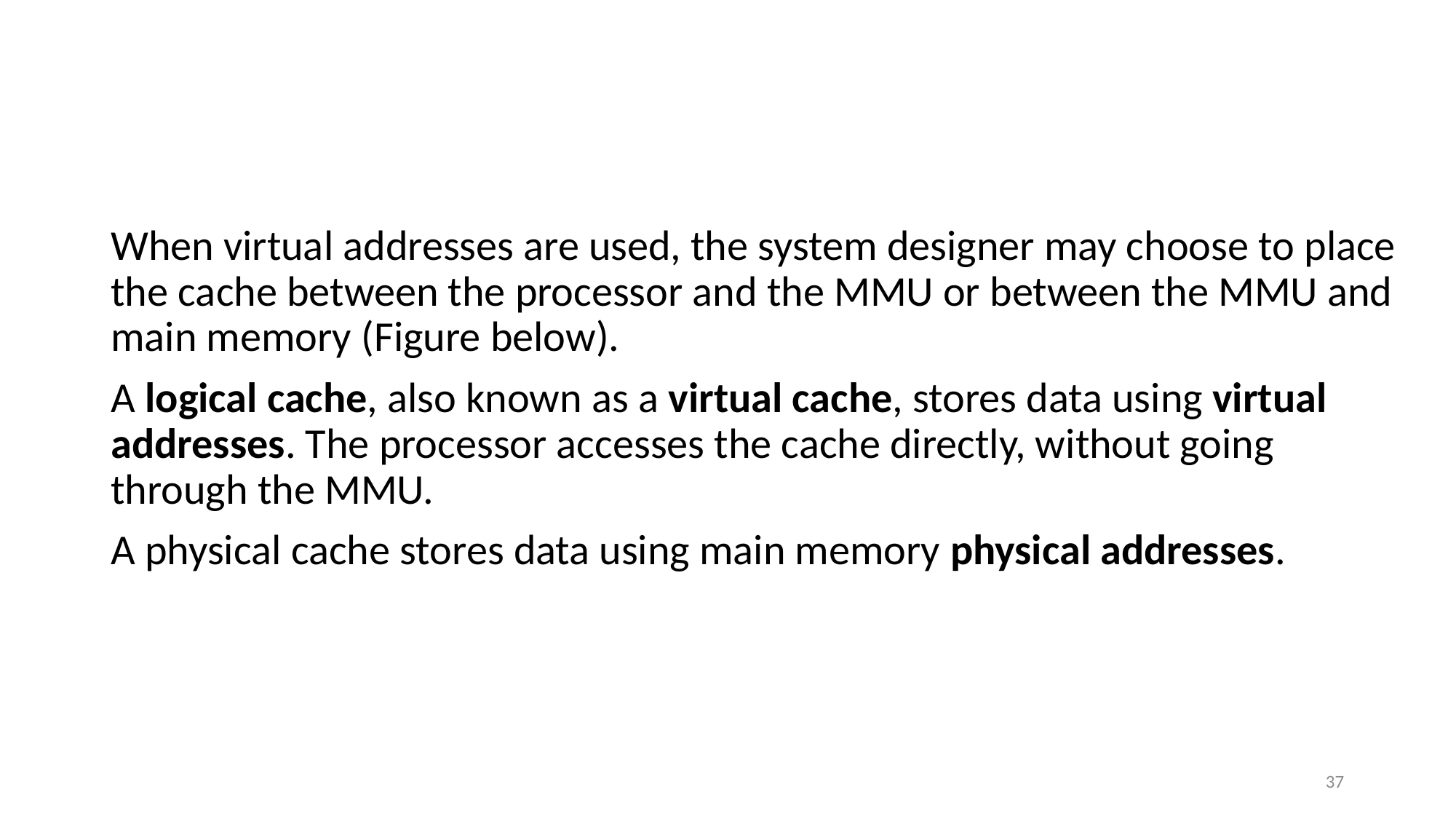

#
When virtual addresses are used, the system designer may choose to place the cache between the processor and the MMU or between the MMU and main memory (Figure below).
A logical cache, also known as a virtual cache, stores data using virtual addresses. The processor accesses the cache directly, without going through the MMU.
A physical cache stores data using main memory physical addresses.
37